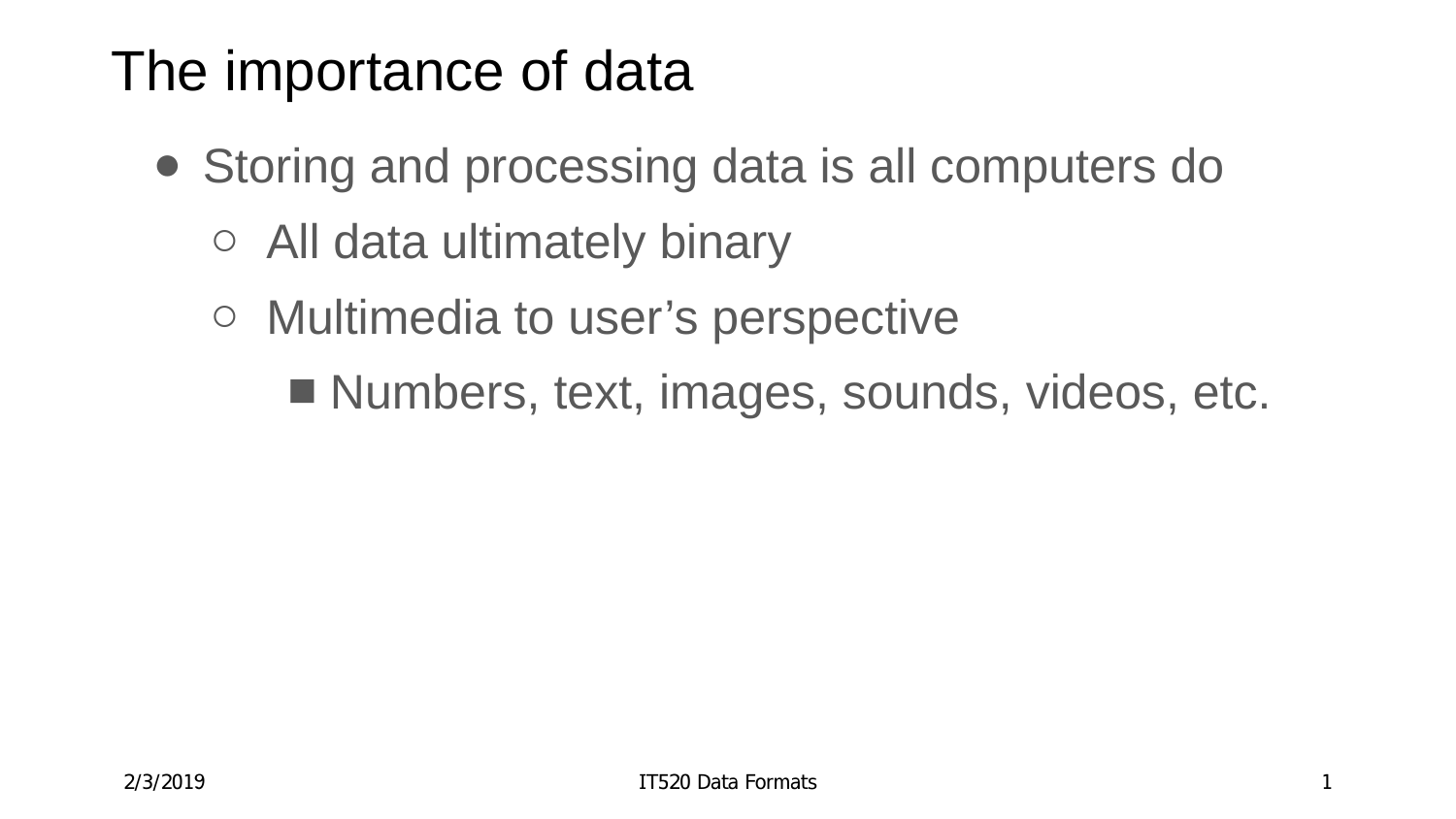

# The importance of data
Storing and processing data is all computers do
All data ultimately binary
Multimedia to user’s perspective
Numbers, text, images, sounds, videos, etc.

2/3/2019
IT520 Data Formats
1